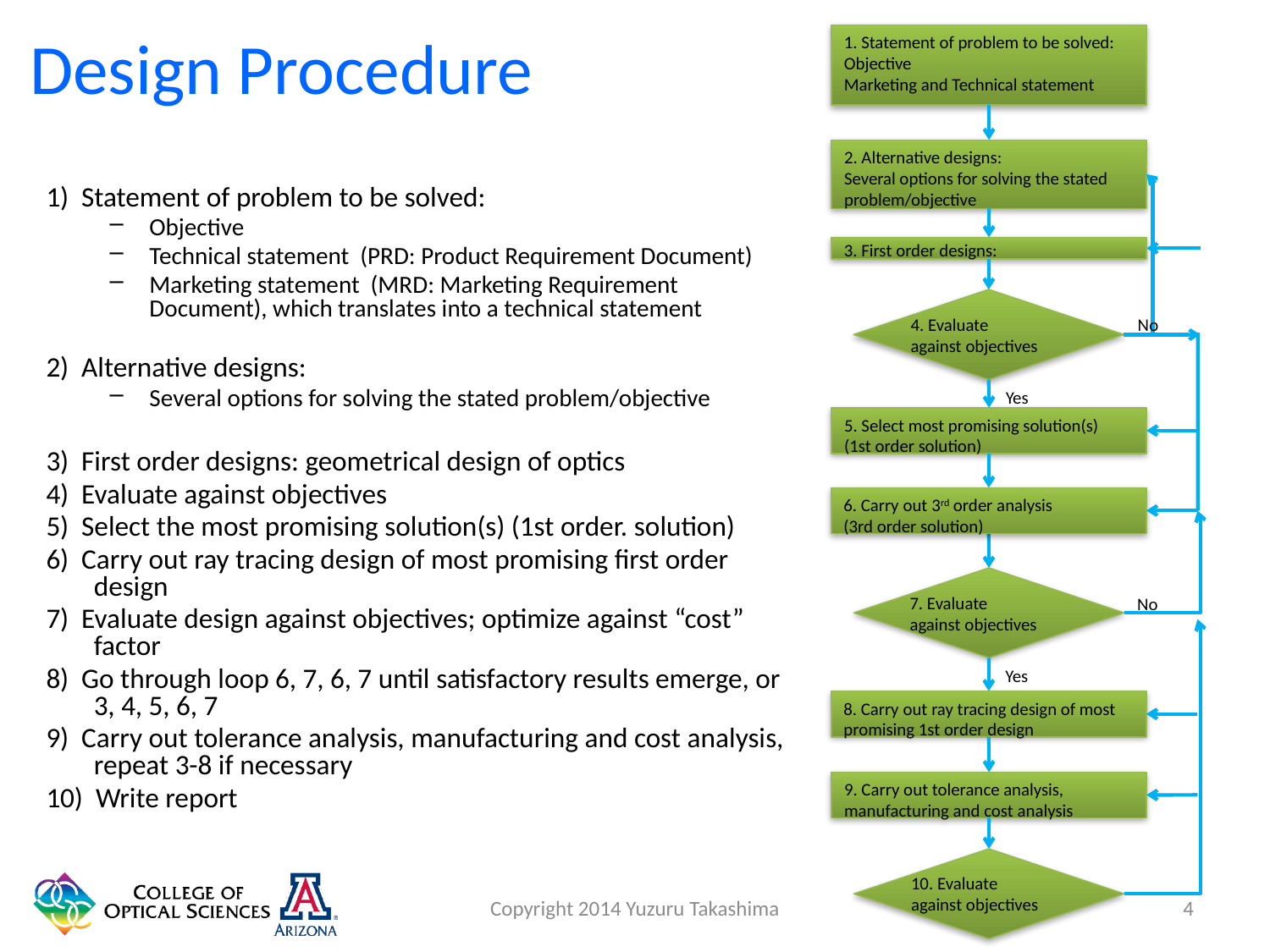

Design Procedure
1. Statement of problem to be solved:
Objective
Marketing and Technical statement

2. Alternative designs:
Several options for solving the stated problem/objective

3. First order designs:

4. Evaluate
against objectives

No
Yes
5. Select most promising solution(s)
(1st order solution)
6. Carry out 3rd order analysis
(3rd order solution)

7. Evaluate
against objectives

No
Yes
8. Carry out ray tracing design of most promising 1st order design
9. Carry out tolerance analysis, manufacturing and cost analysis

10. Evaluate
against objectives

1)  Statement of problem to be solved:
Objective
Technical statement  (PRD: Product Requirement Document)
Marketing statement  (MRD: Marketing Requirement Document), which translates into a technical statement

2)  Alternative designs:
Several options for solving the stated problem/objective

3)  First order designs: geometrical design of optics
4)  Evaluate against objectives
5)  Select the most promising solution(s) (1st order. solution)
6)  Carry out ray tracing design of most promising first order design
7)  Evaluate design against objectives; optimize against “cost” factor
8)  Go through loop 6, 7, 6, 7 until satisfactory results emerge, or 3, 4, 5, 6, 7
9)  Carry out tolerance analysis, manufacturing and cost analysis, repeat 3-8 if necessary
10)  Write report
Copyright 2014 Yuzuru Takashima
4
1/21/2015